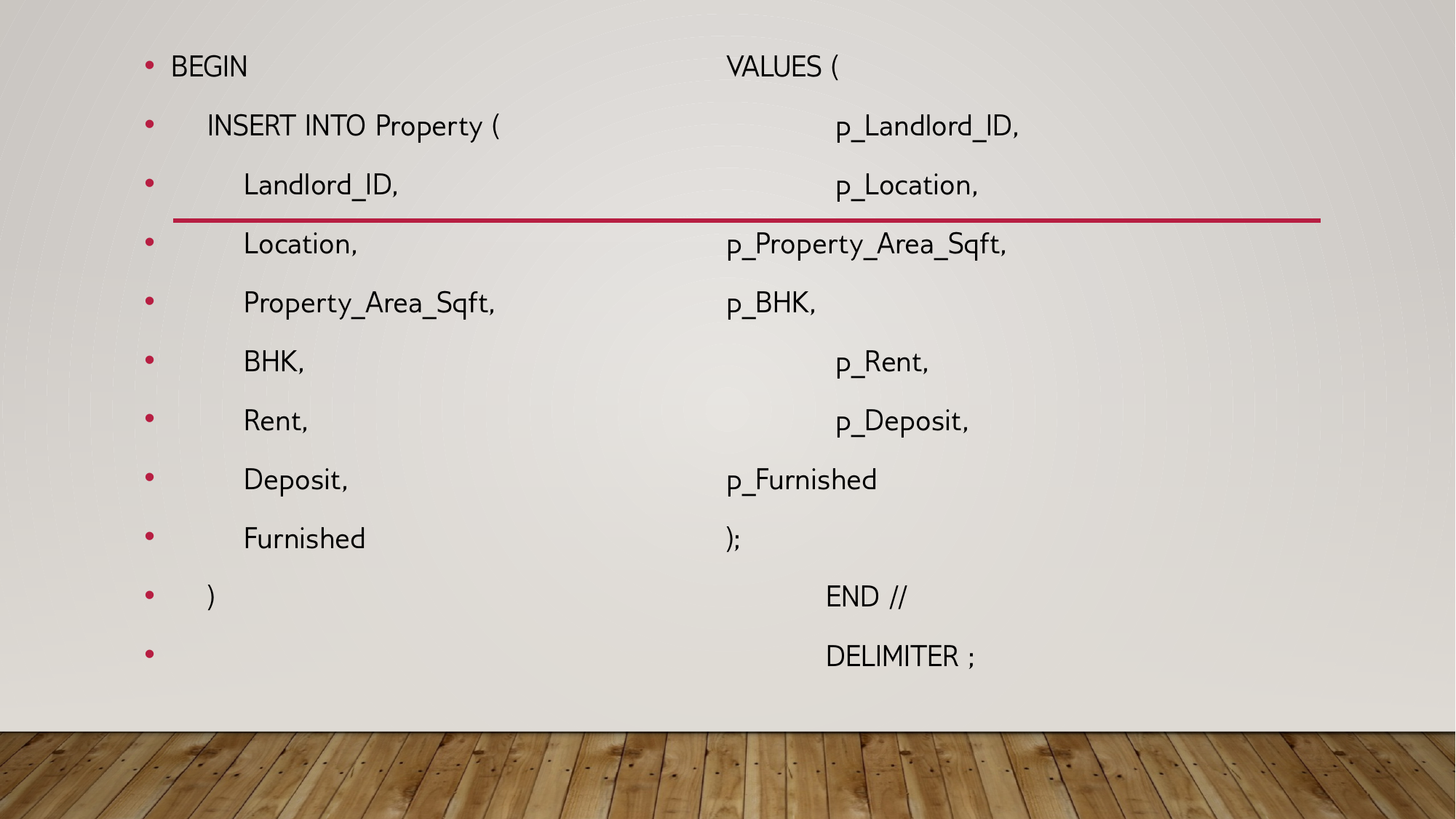

BEGIN					 VALUES (
    INSERT INTO Property (			 p_Landlord_ID,
        Landlord_ID,				 p_Location,
        Location,				 p_Property_Area_Sqft,
        Property_Area_Sqft,			 p_BHK,
        BHK,					 p_Rent,
        Rent,					 p_Deposit,
        Deposit,				 p_Furnished
        Furnished				 );
    )						END //
   						DELIMITER ;